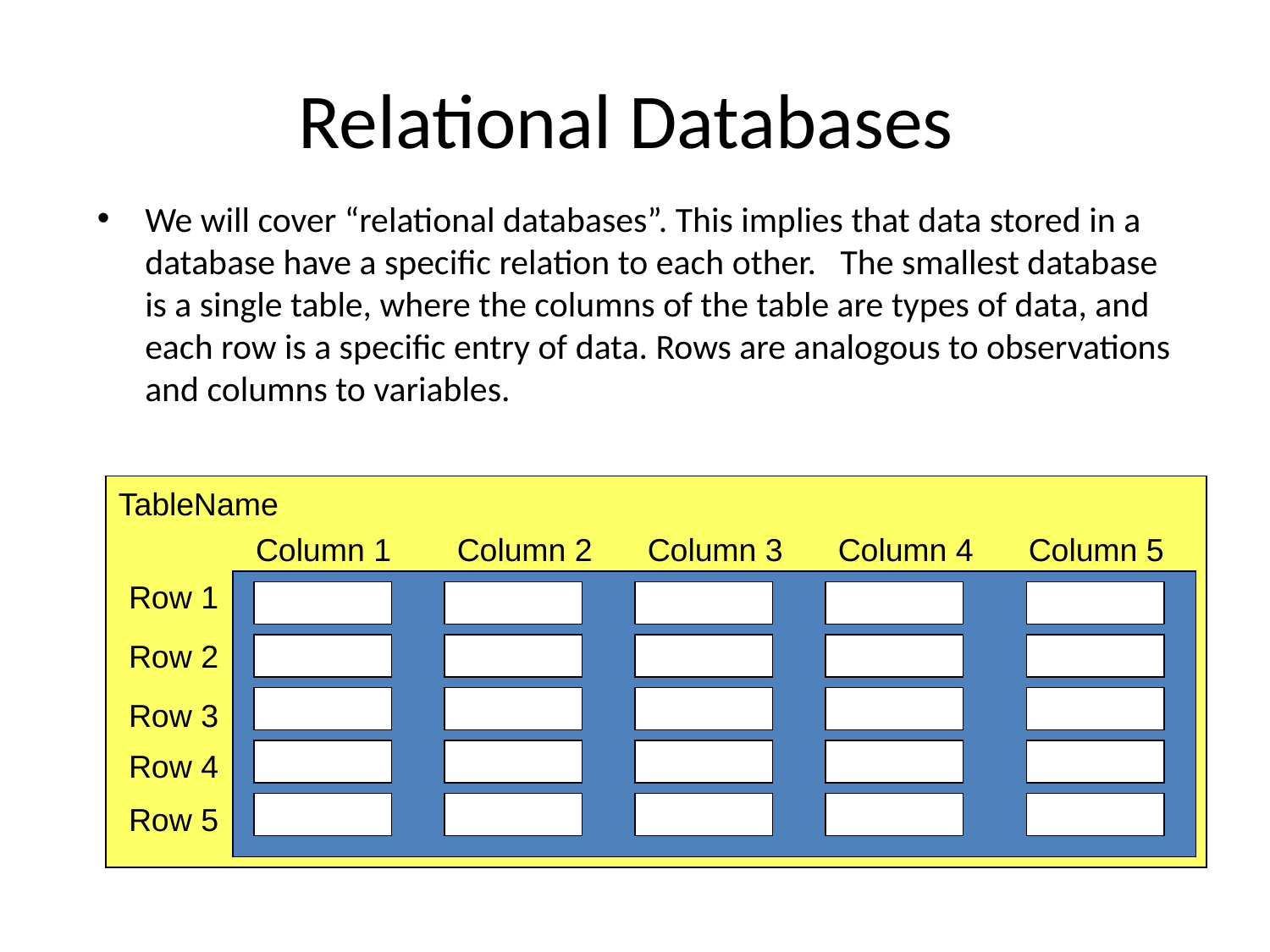

# Relational Databases
We will cover “relational databases”. This implies that data stored in a database have a specific relation to each other.   The smallest database is a single table, where the columns of the table are types of data, and each row is a specific entry of data. Rows are analogous to observations and columns to variables.

TableName
Column 1
Column 2
Column 3
Column 4
Column 5
Row 1

Row 2

Row 3
Row 4

Row 5